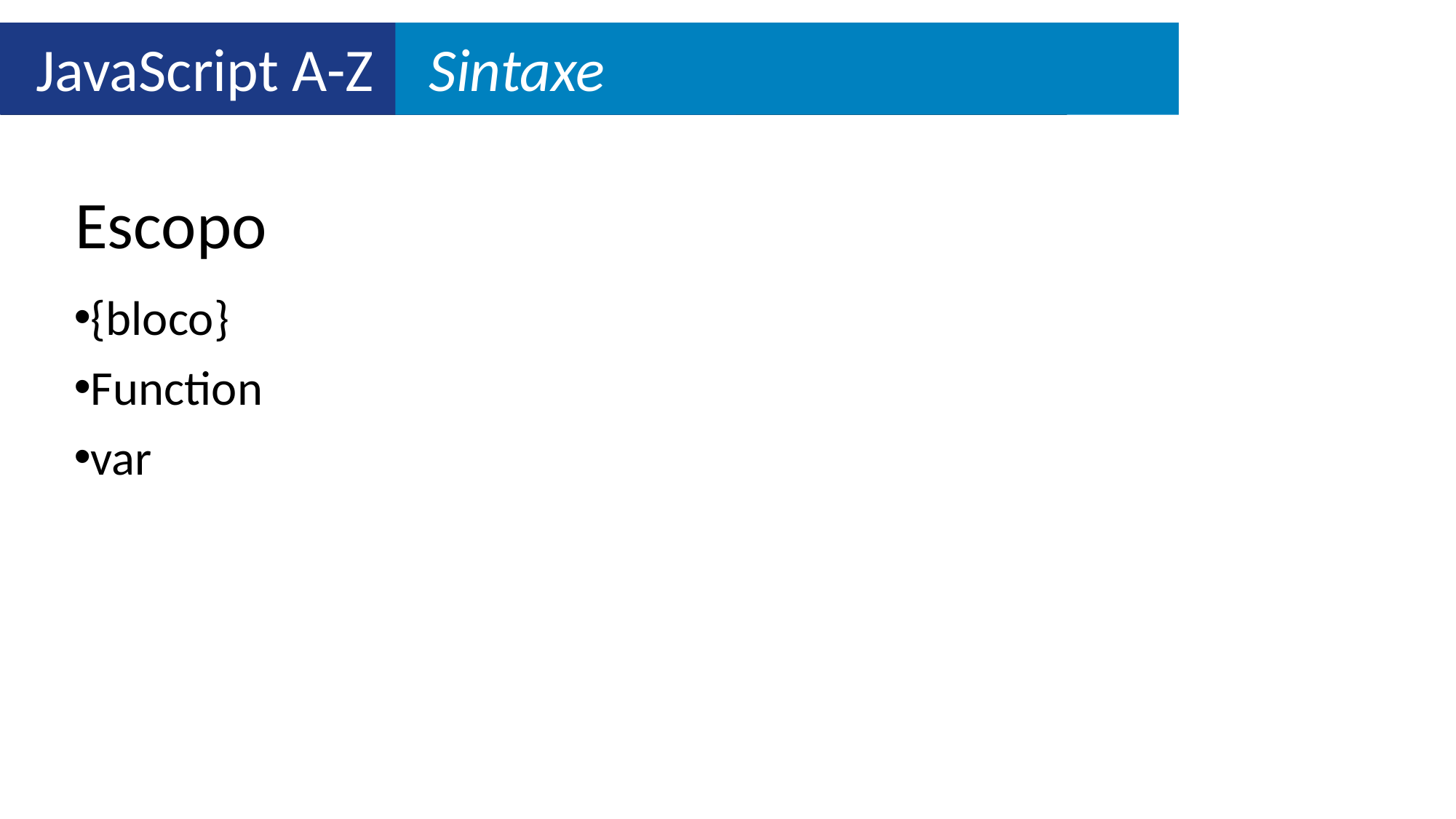

JavaScript A-Z | Sintaxe
JavaScript A-Z | ...
JavaScript A-Z    Sintaxe
Escopo
{bloco}
Function
var